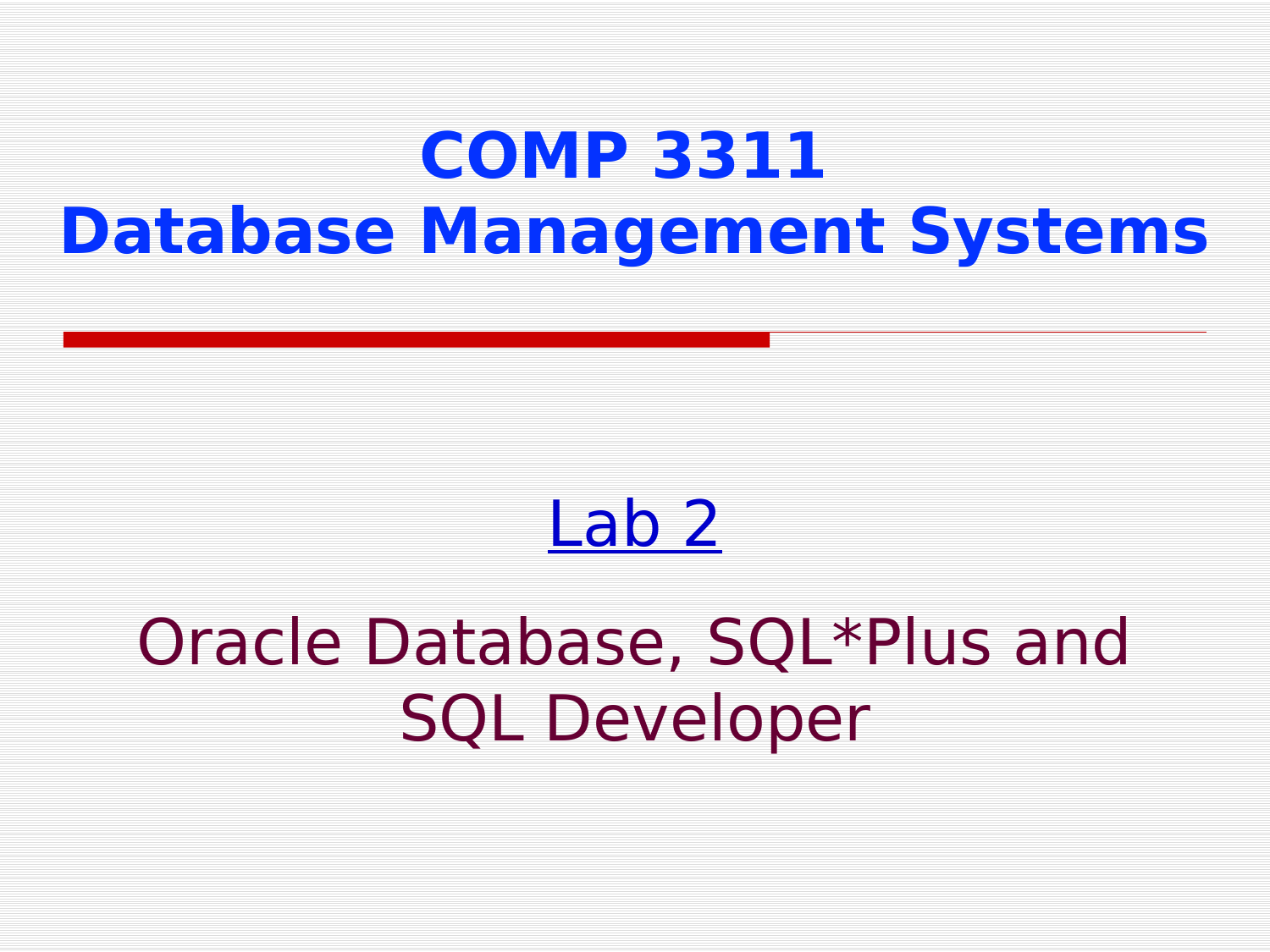

# COMP 3311 Database Management Systems
Lab 2
Oracle Database, SQL*Plus and SQL Developer